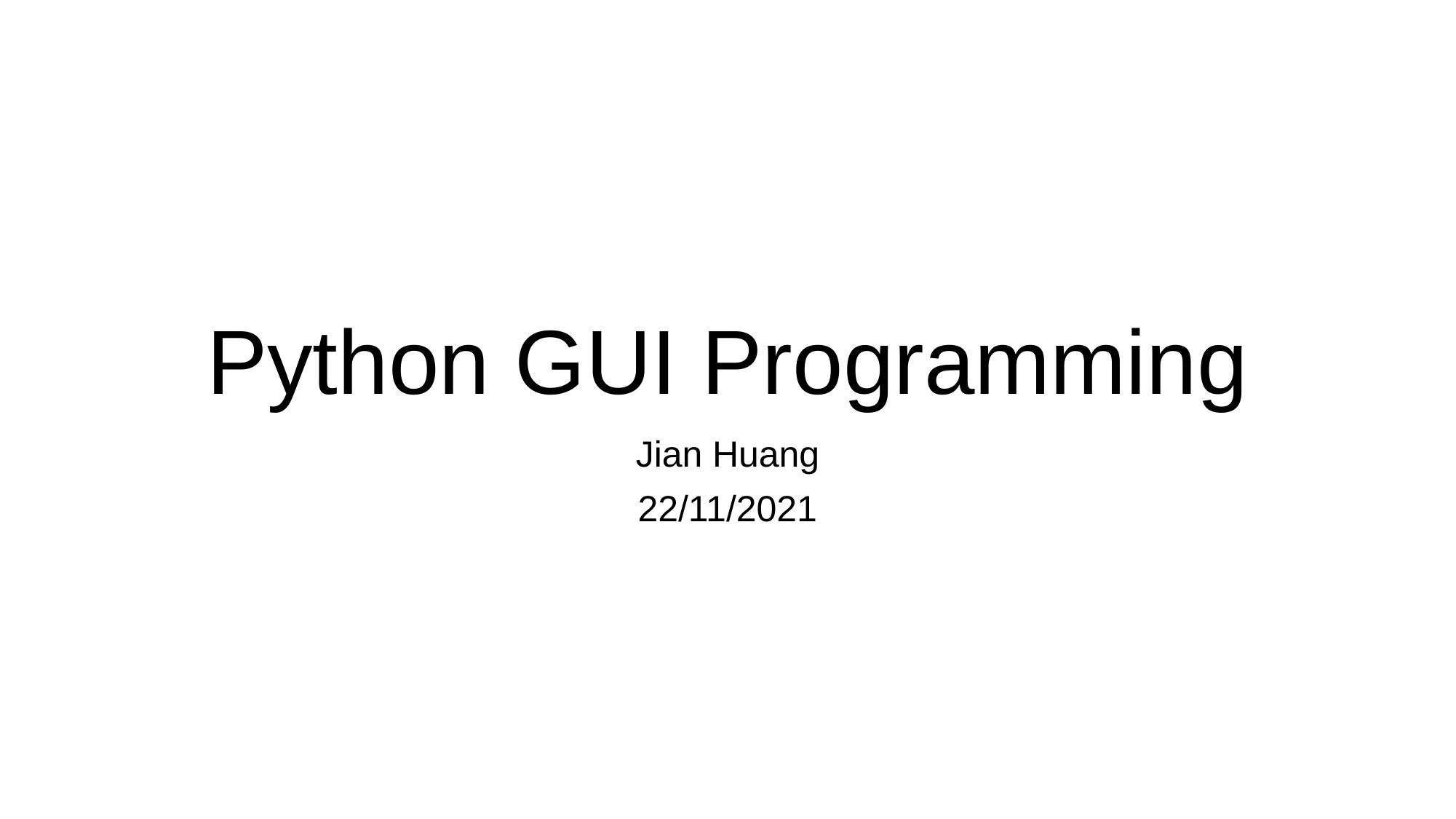

# Python GUI Programming
Jian Huang
22/11/2021